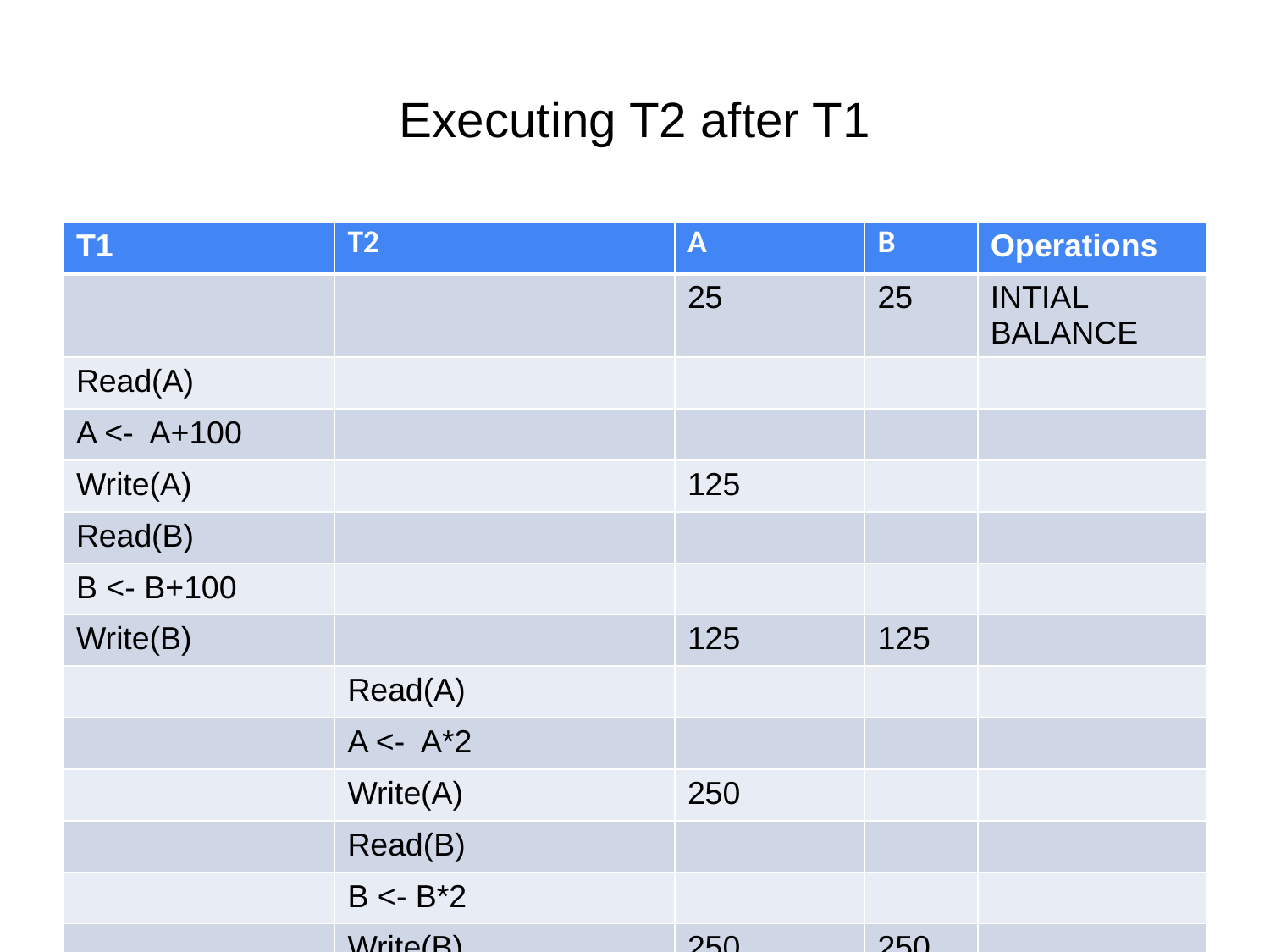

# Executing T2 after T1
| T1 | T2 | A | B | Operations |
| --- | --- | --- | --- | --- |
|  |  | 25 | 25 | INTIAL BALANCE |
| Read(A) |  |  |  |  |
| A <- A+100 |  |  |  |  |
| Write(A) |  | 125 |  |  |
| Read(B) |  |  |  |  |
| B <- B+100 |  |  |  |  |
| Write(B) |  | 125 | 125 |  |
|  | Read(A) |  |  |  |
|  | A <- A\*2 |  |  |  |
|  | Write(A) | 250 |  |  |
|  | Read(B) |  |  |  |
|  | B <- B\*2 |  |  |  |
|  | Write(B) | 250 | 250 |  |